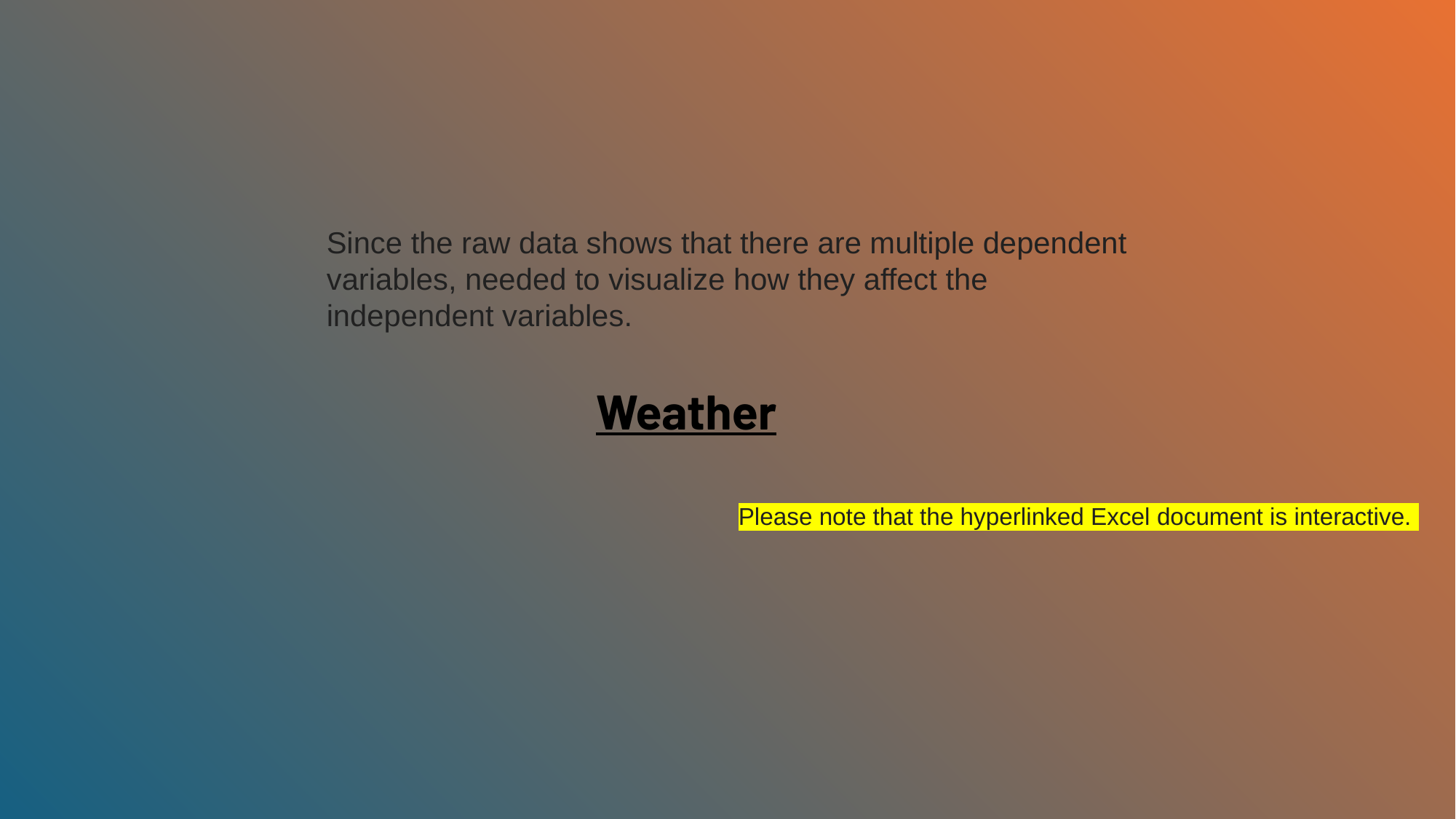

Since the raw data shows that there are multiple dependent variables, needed to visualize how they affect the independent variables.

Weather
Please note that the hyperlinked Excel document is interactive.